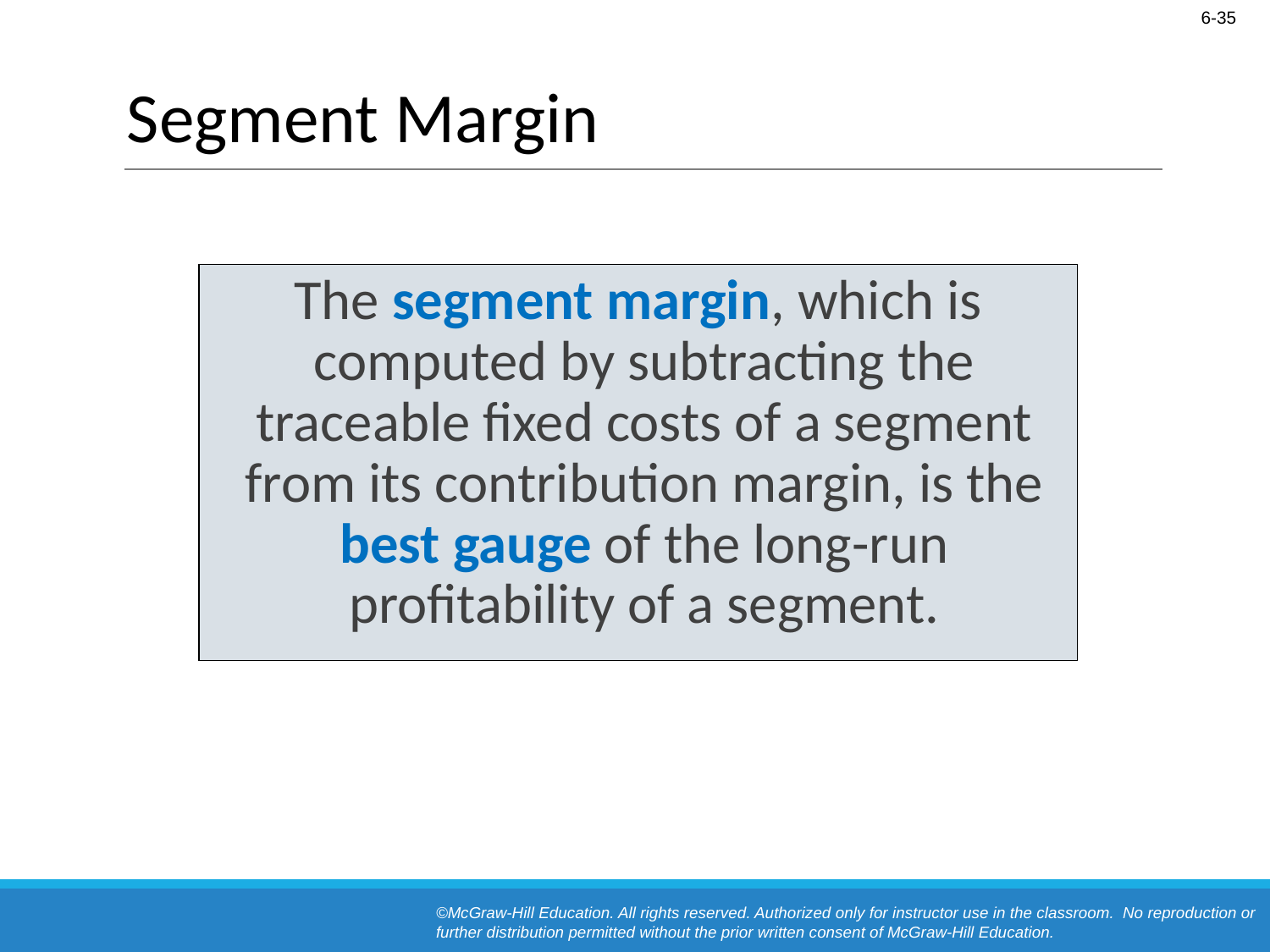

# Segment Margin
The segment margin, which is computed by subtracting the traceable fixed costs of a segment from its contribution margin, is the best gauge of the long-run profitability of a segment.